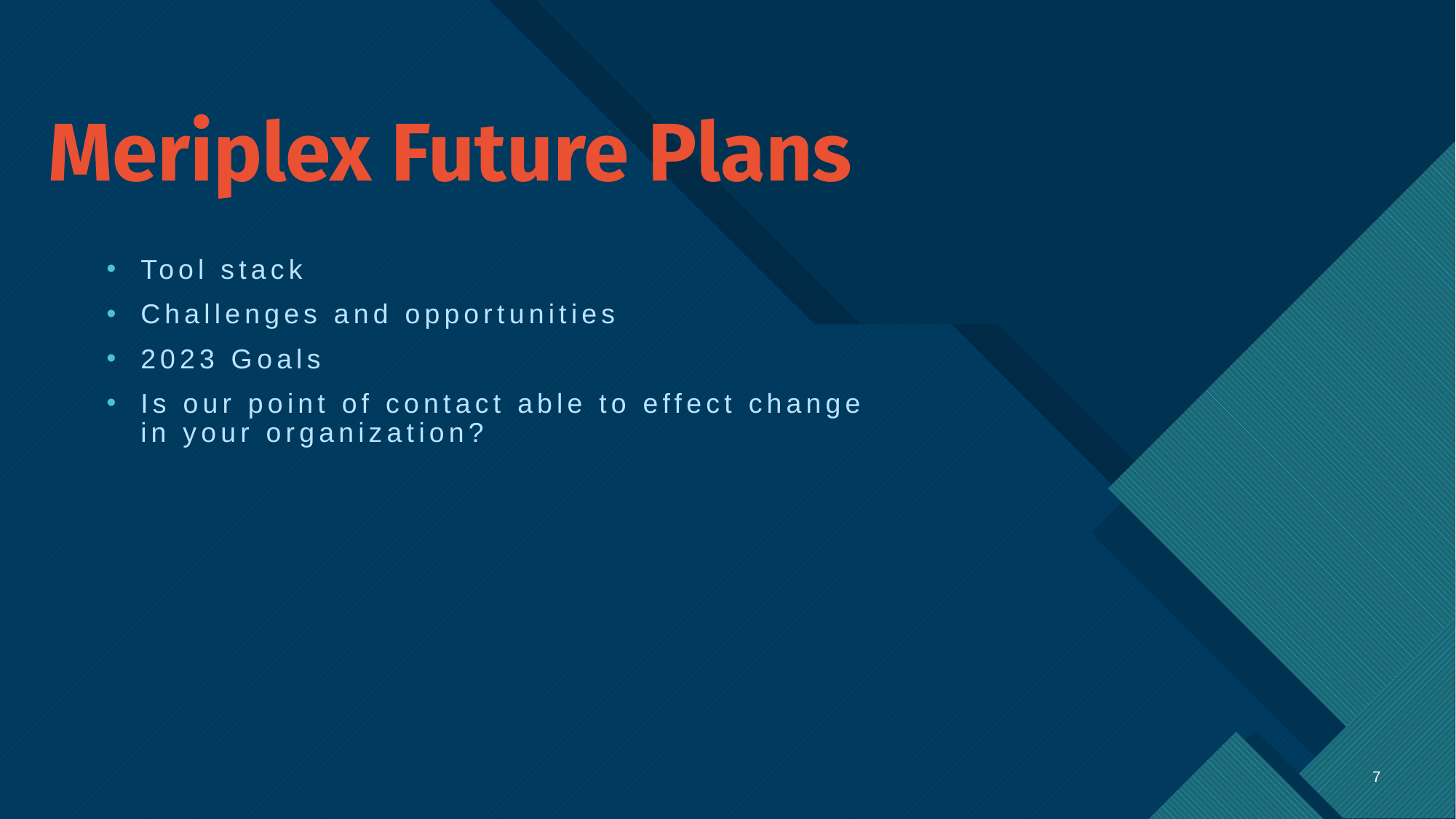

# Meriplex Future Plans
Tool stack
Challenges and opportunities
2023 Goals
Is our point of contact able to effect change in your organization?

7